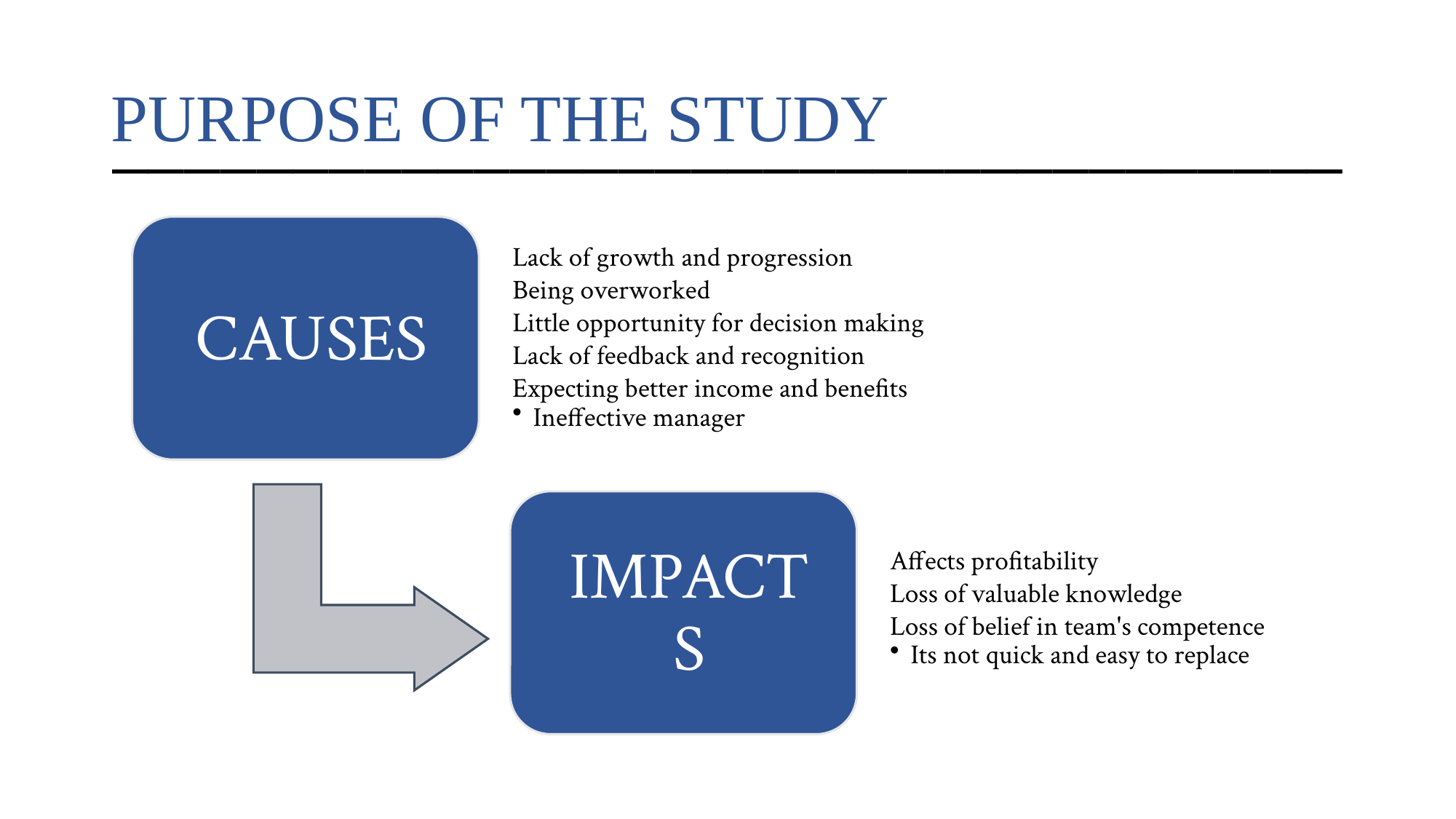

PURPOSE OF THE STUDY
__________________________________
CAUSES
Lack of growth and progression
Being overworked
Little opportunity for decision making
Lack of feedback and recognition
Expecting better income and benefits
Ineffective manager

IMPACTS
Affects profitability
Loss of valuable knowledge
Loss of belief in team's competence
Its not quick and easy to replace